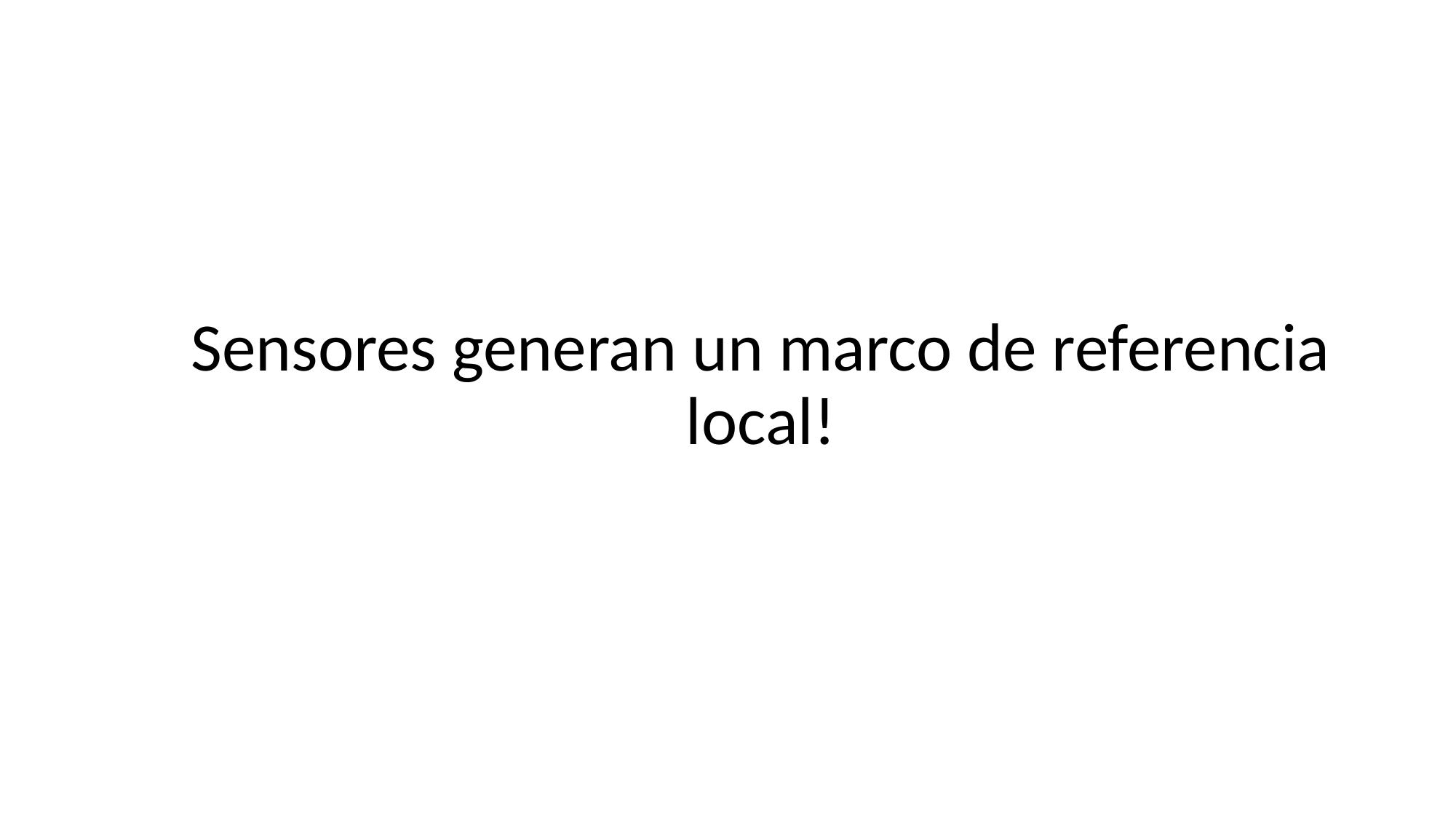

# Sensores generan un marco de referencia local!